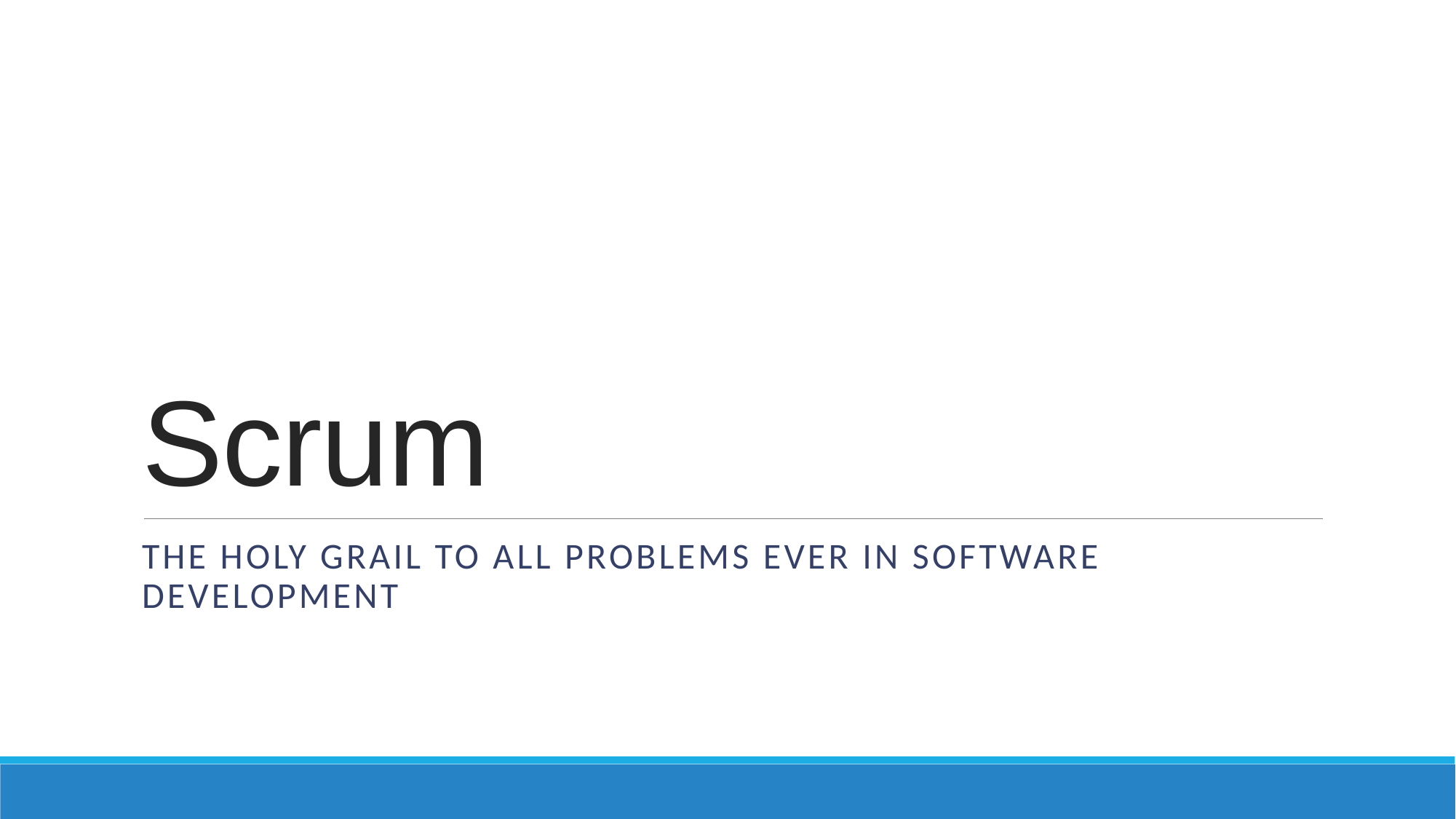

# Scrum
The holy grail to all problems ever in software development